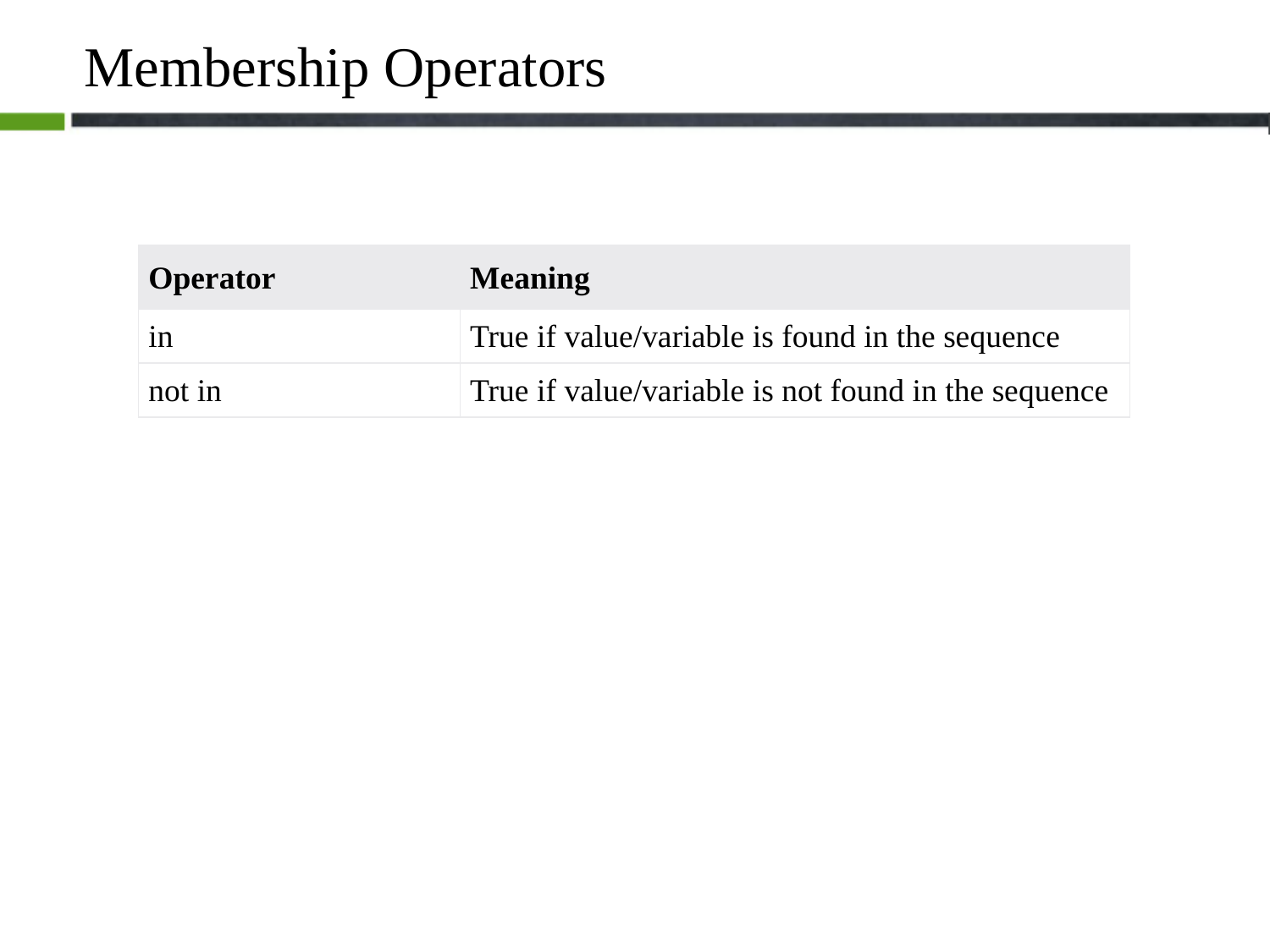

# Membership Operators

| Operator | Meaning |
| --- | --- |
| in | True if value/variable is found in the sequence |
| not in | True if value/variable is not found in the sequence |